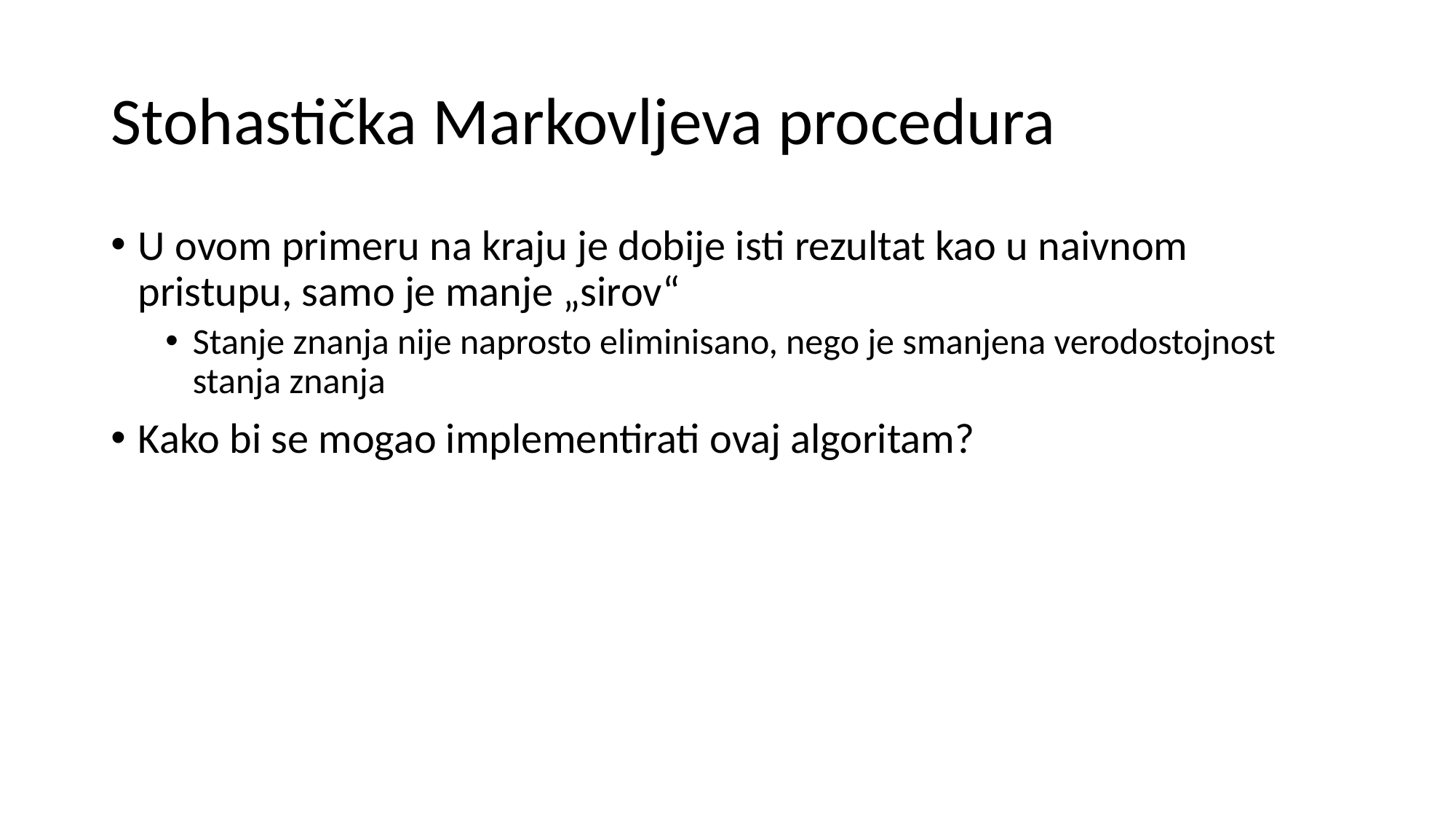

# Stohastička Markovljeva procedura
U ovom primeru na kraju je dobije isti rezultat kao u naivnom pristupu, samo je manje „sirov“
Stanje znanja nije naprosto eliminisano, nego je smanjena verodostojnost stanja znanja
Kako bi se mogao implementirati ovaj algoritam?